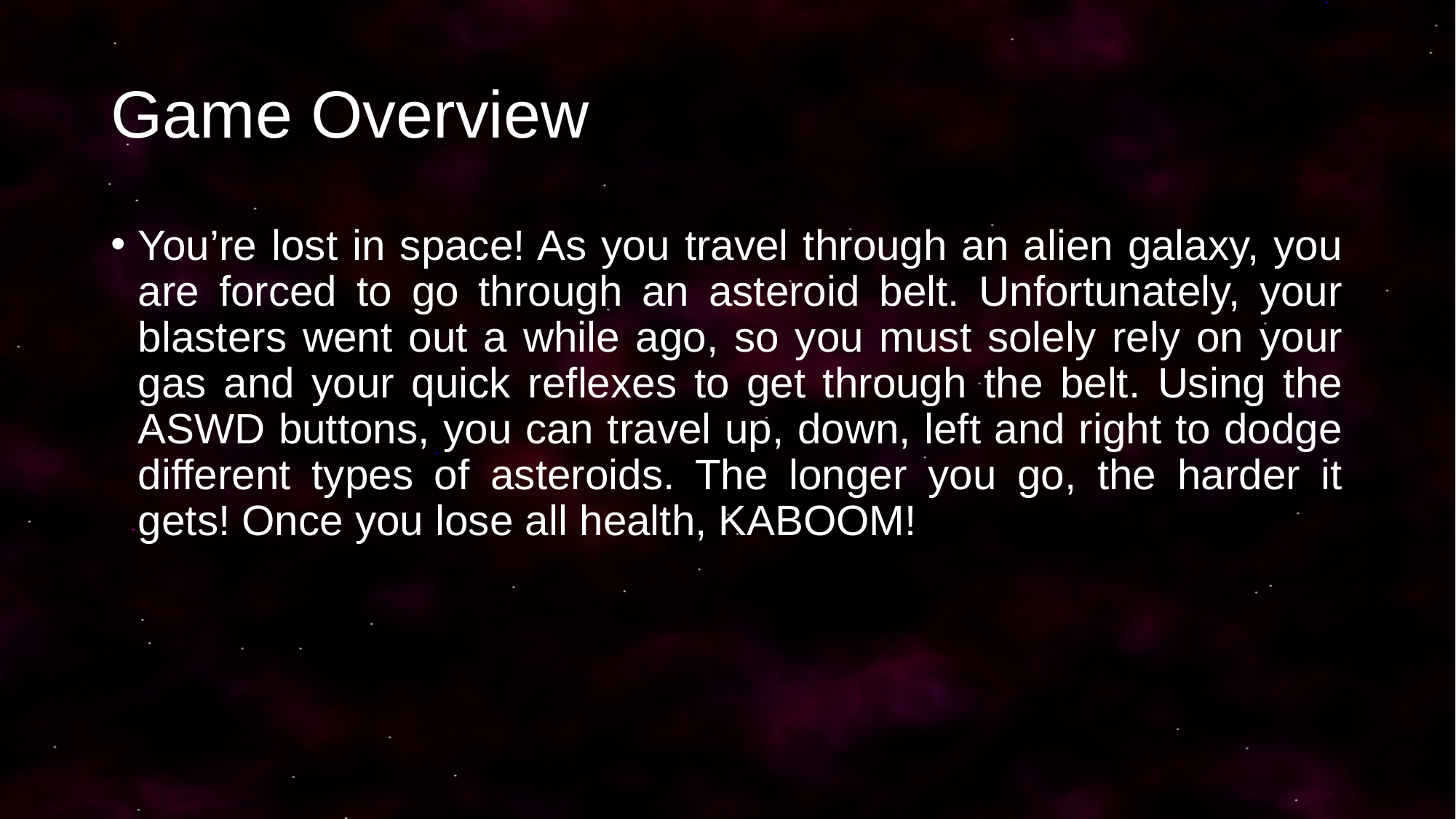

# Game Overview
You’re lost in space! As you travel through an alien galaxy, you are forced to go through an asteroid belt. Unfortunately, your blasters went out a while ago, so you must solely rely on your gas and your quick reflexes to get through the belt. Using the ASWD buttons, you can travel up, down, left and right to dodge different types of asteroids. The longer you go, the harder it gets! Once you lose all health, KABOOM!